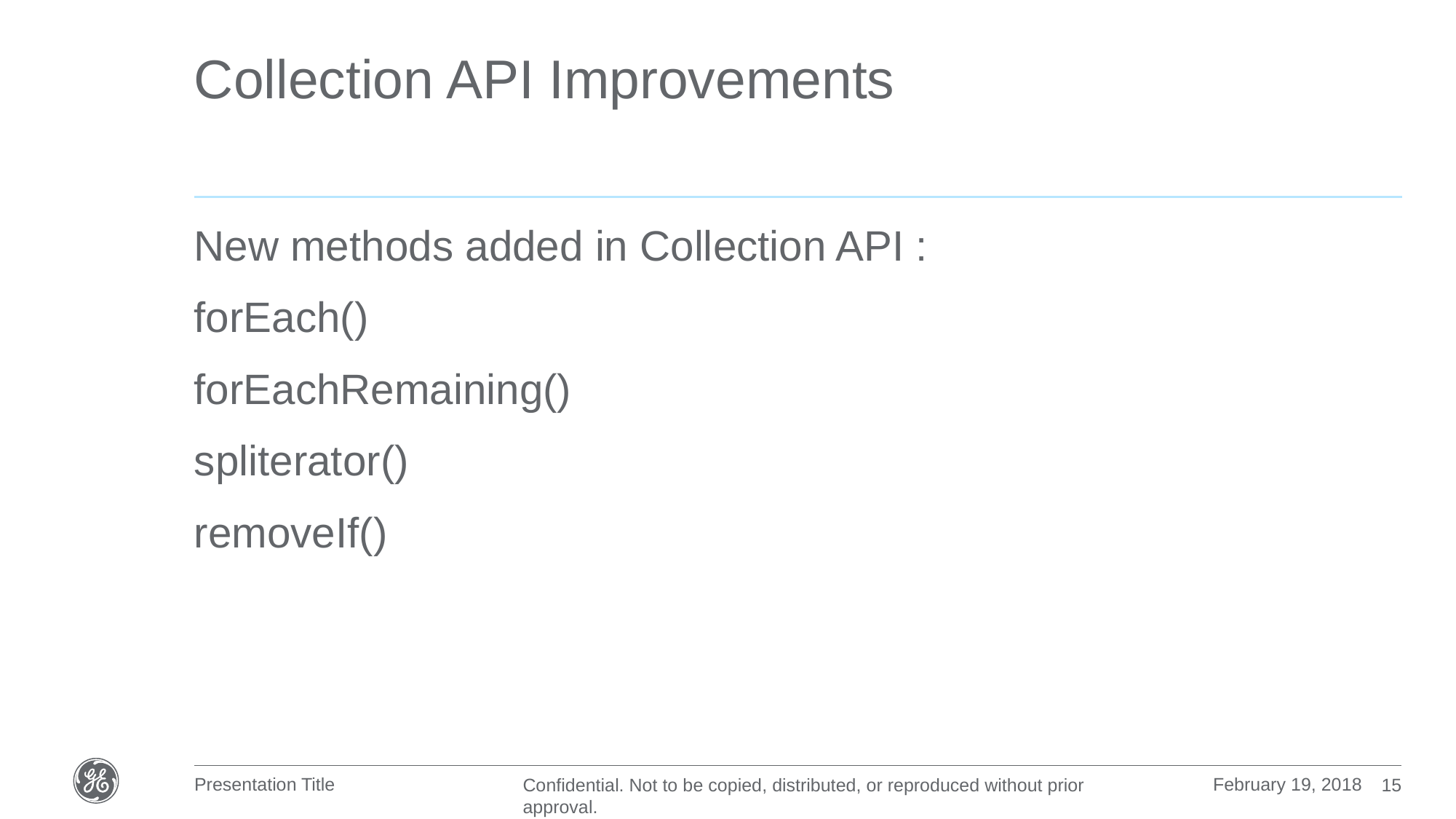

# Collection API Improvements
New methods added in Collection API :
forEach()
forEachRemaining()
spliterator()
removeIf()
February 19, 2018
Presentation Title
15